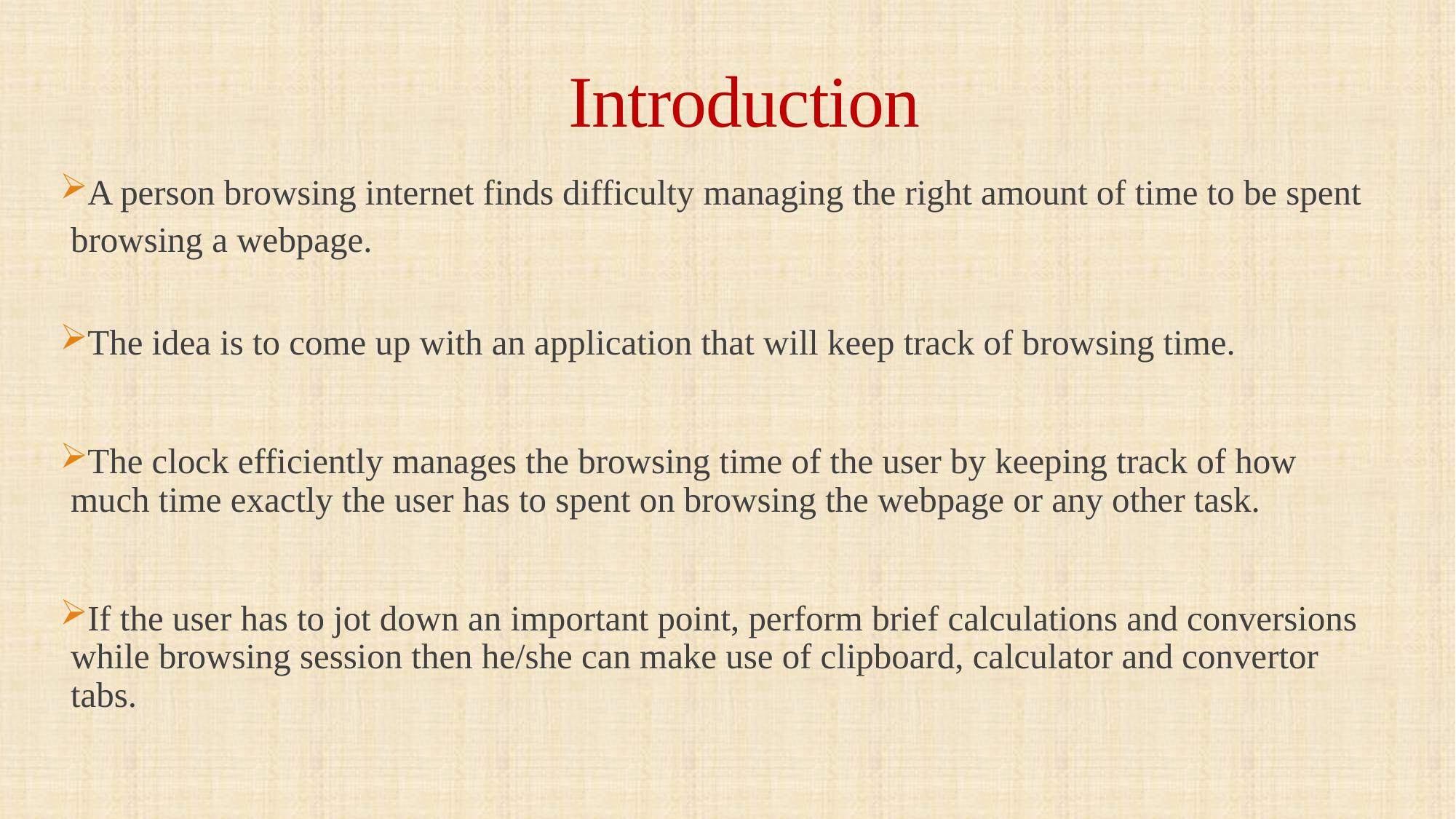

# Introduction
A person browsing internet finds difficulty managing the right amount of time to be spent browsing a webpage.

The idea is to come up with an application that will keep track of browsing time.

The clock efficiently manages the browsing time of the user by keeping track of how much time exactly the user has to spent on browsing the webpage or any other task.

If the user has to jot down an important point, perform brief calculations and conversions while browsing session then he/she can make use of clipboard, calculator and convertor tabs.